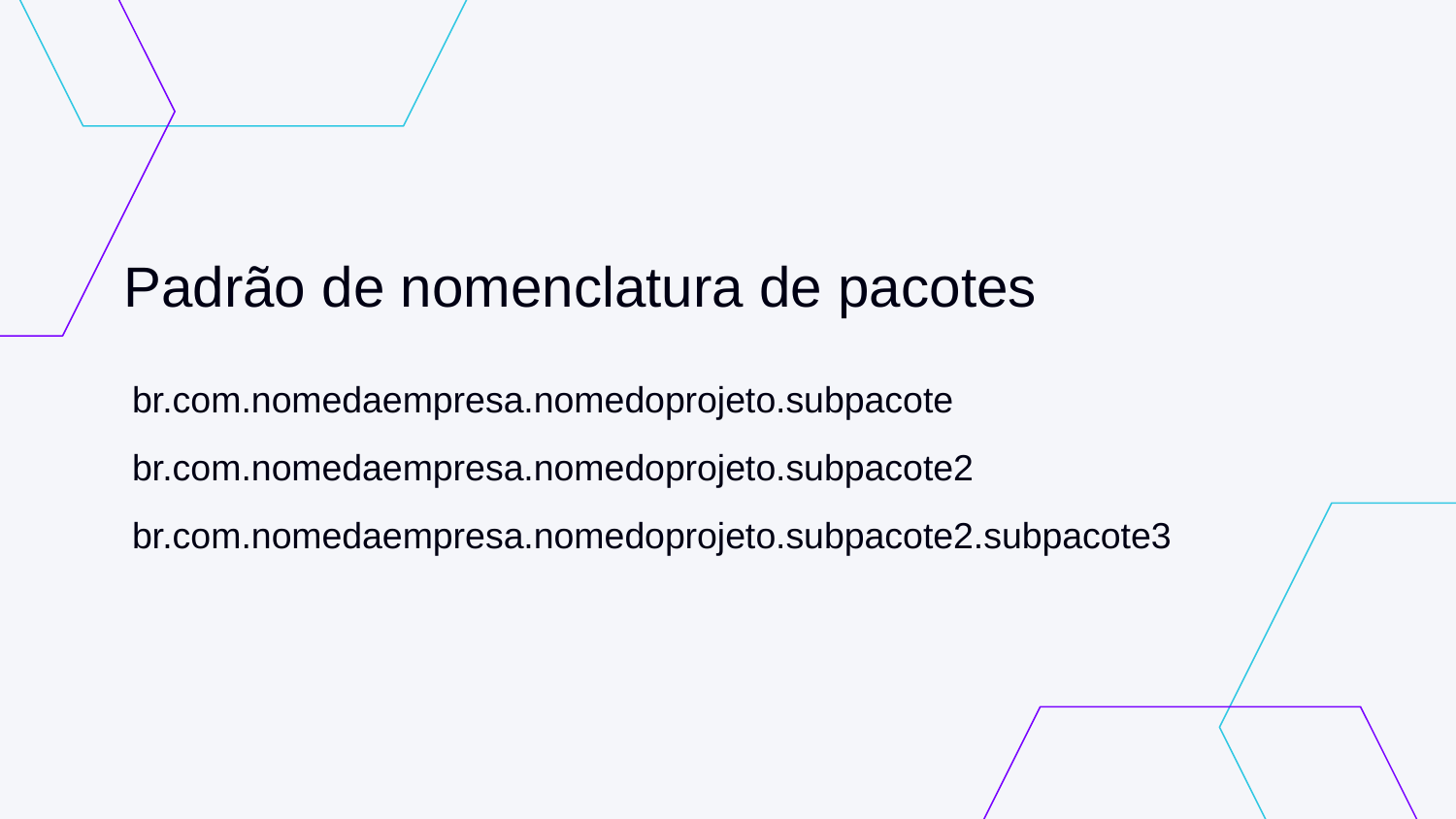

# Padrão de nomenclatura de pacotes
br.com.nomedaempresa.nomedoprojeto.subpacote
br.com.nomedaempresa.nomedoprojeto.subpacote2
br.com.nomedaempresa.nomedoprojeto.subpacote2.subpacote3